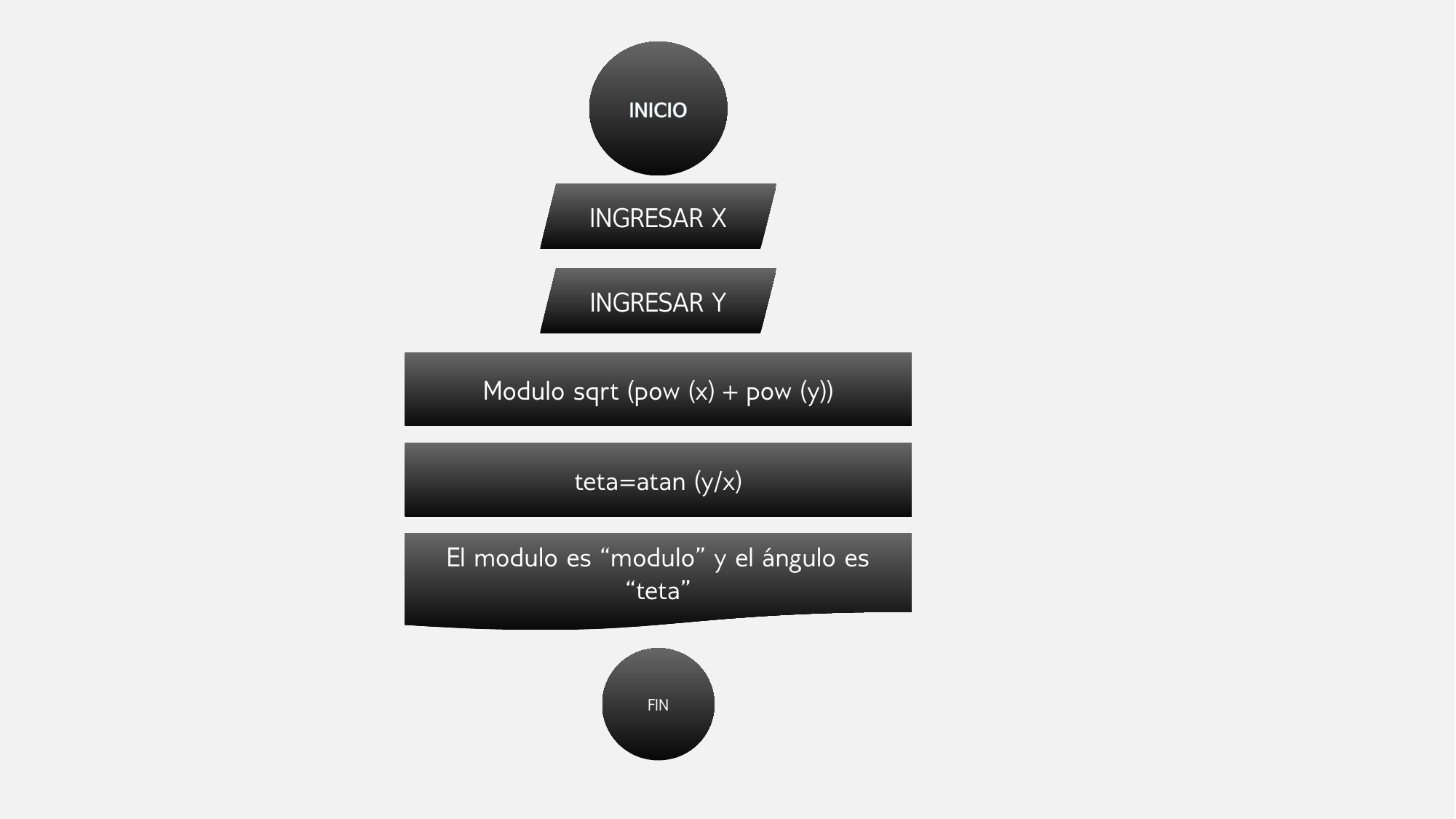

INICIO
INGRESAR X
INGRESAR Y
Modulo sqrt (pow (x) + pow (y))
teta=atan (y/x)
El modulo es “modulo” y el ángulo es “teta”
FIN